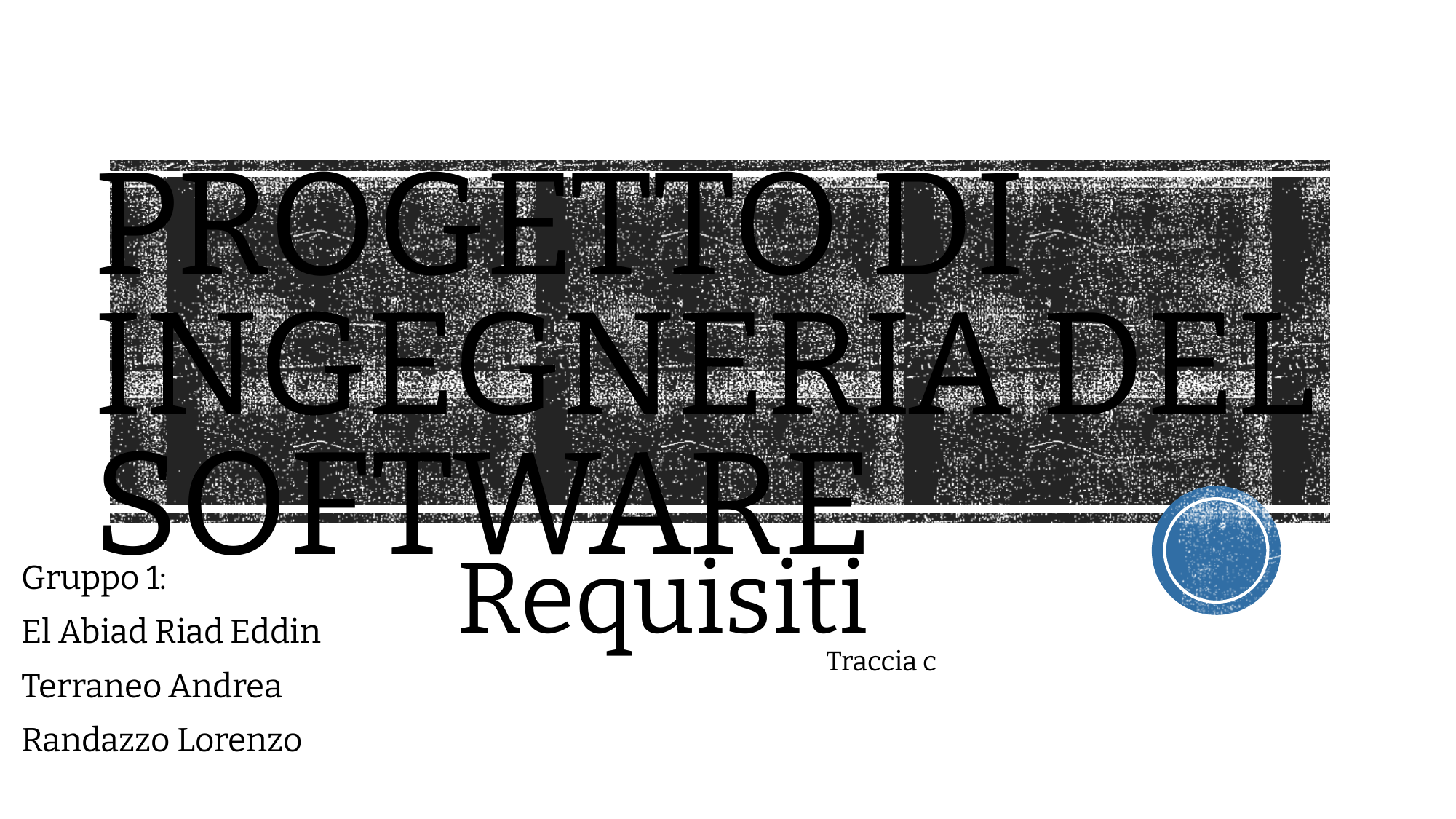

# Progetto di ingegneria del software
Requisiti
Gruppo 1:
El Abiad Riad Eddin
Terraneo Andrea
Randazzo Lorenzo
Traccia c